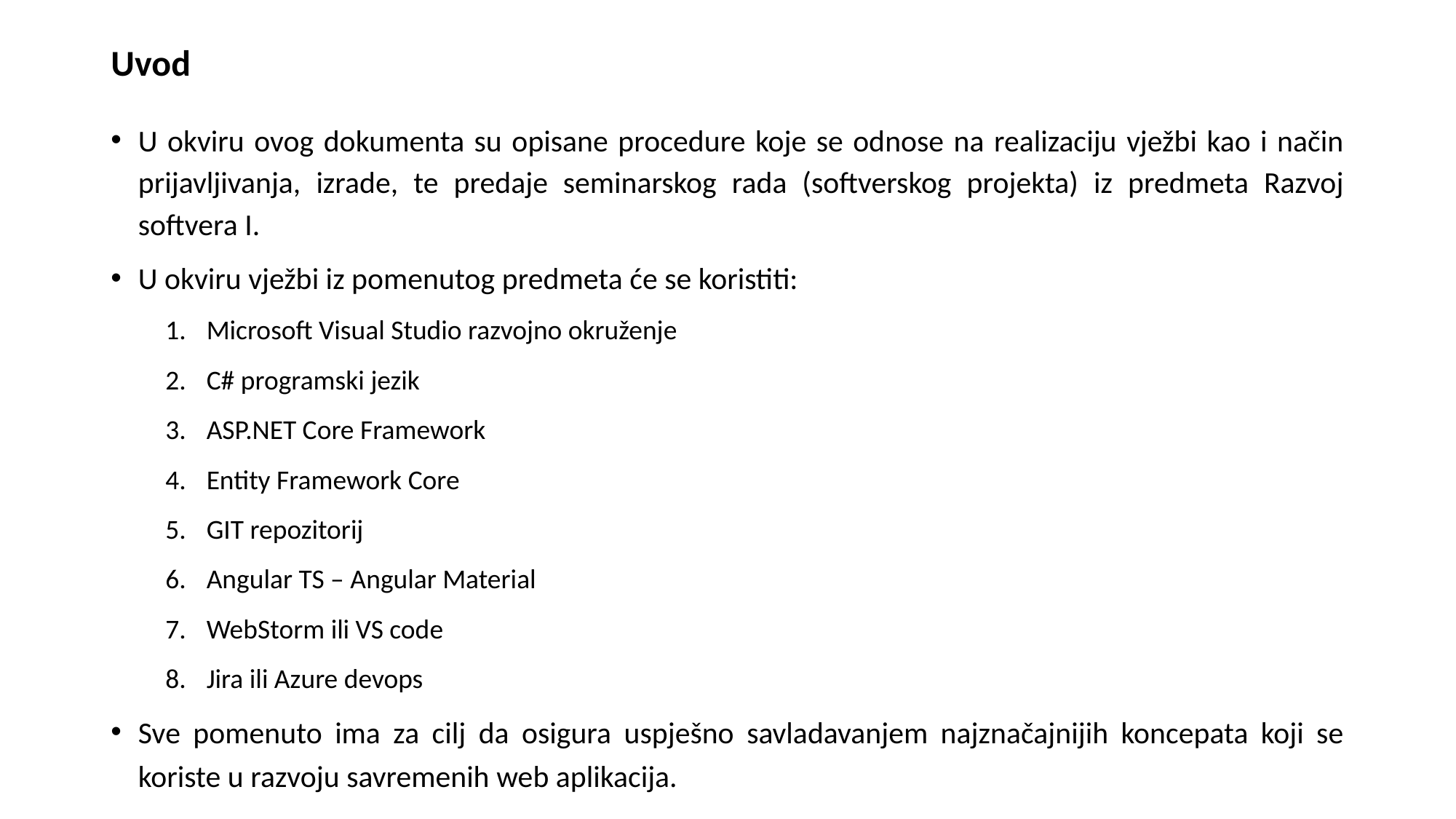

# Uvod
U okviru ovog dokumenta su opisane procedure koje se odnose na realizaciju vježbi kao i način prijavljivanja, izrade, te predaje seminarskog rada (softverskog projekta) iz predmeta Razvoj softvera I.
U okviru vježbi iz pomenutog predmeta će se koristiti:
Microsoft Visual Studio razvojno okruženje
C# programski jezik
ASP.NET Core Framework
Entity Framework Core
GIT repozitorij
Angular TS – Angular Material
WebStorm ili VS code
Jira ili Azure devops
Sve pomenuto ima za cilj da osigura uspješno savladavanjem najznačajnijih koncepata koji se koriste u razvoju savremenih web aplikacija.